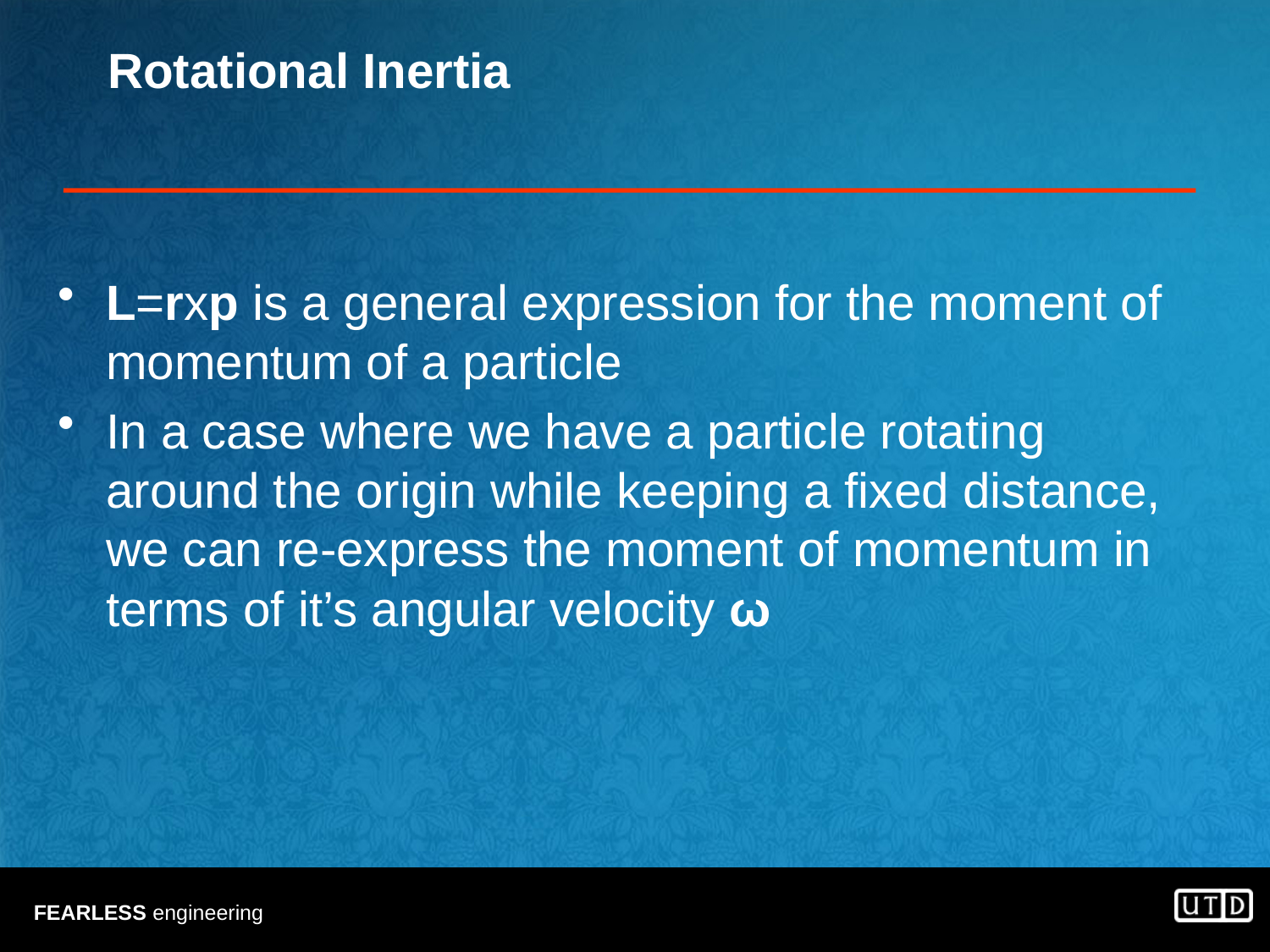

# Rotational Inertia

L=rxp is a general expression for the moment of momentum of a particle
In a case where we have a particle rotating around the origin while keeping a fixed distance, we can re-express the moment of momentum in terms of it’s angular velocity ω